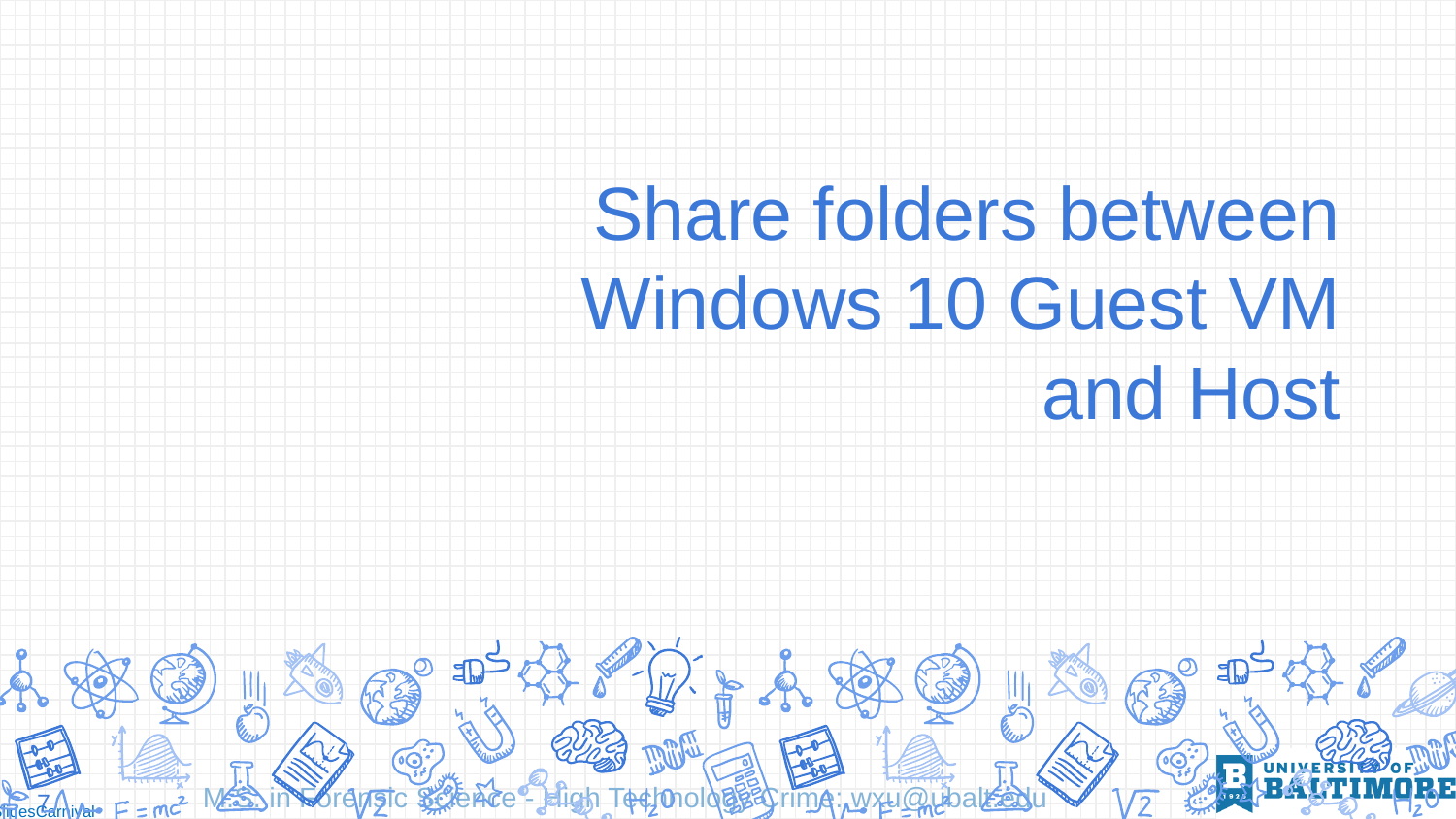

# Share folders between Windows 10 Guest VM and Host

7